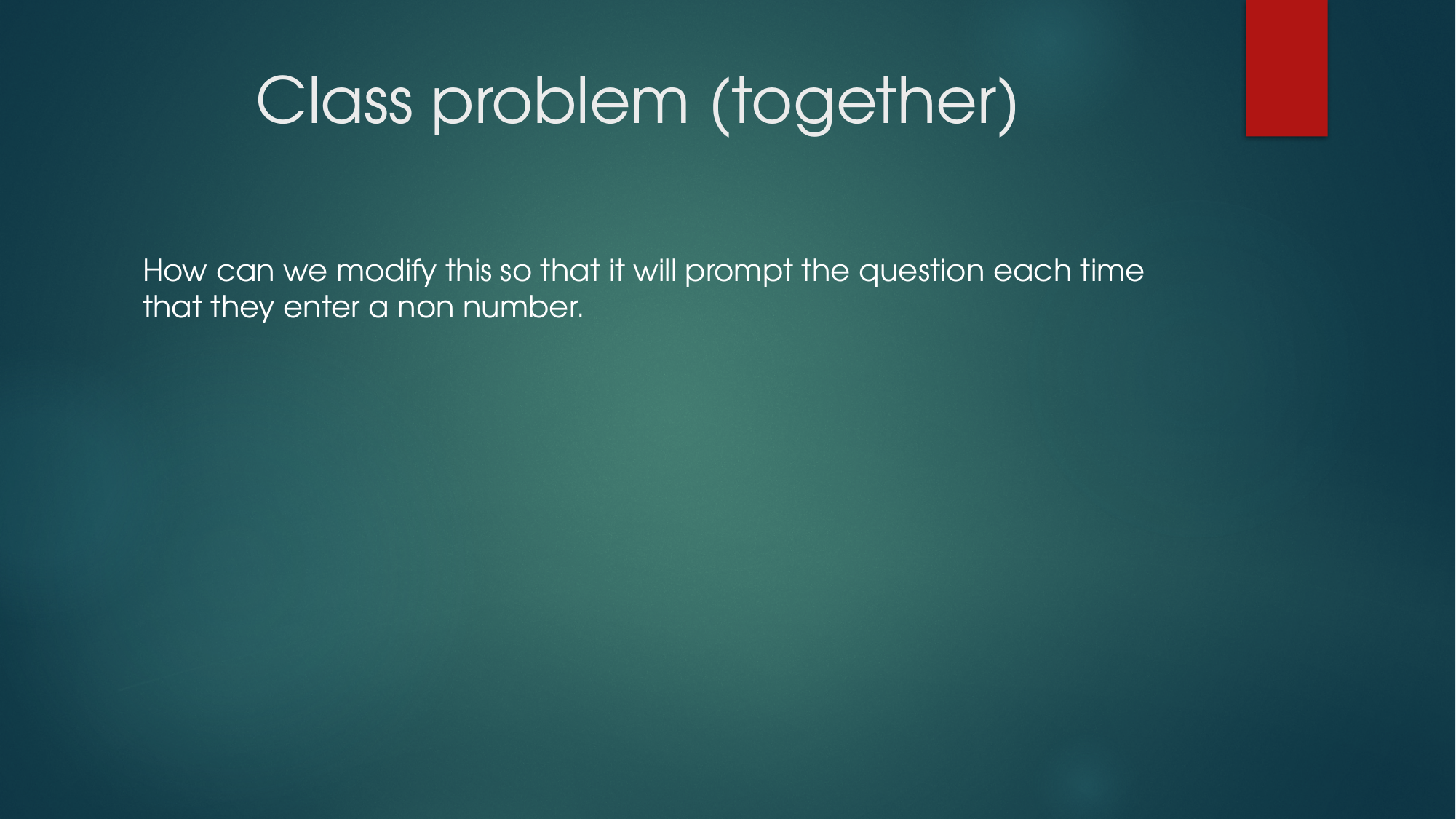

# Class problem (together)
How can we modify this so that it will prompt the question each time that they enter a non number.